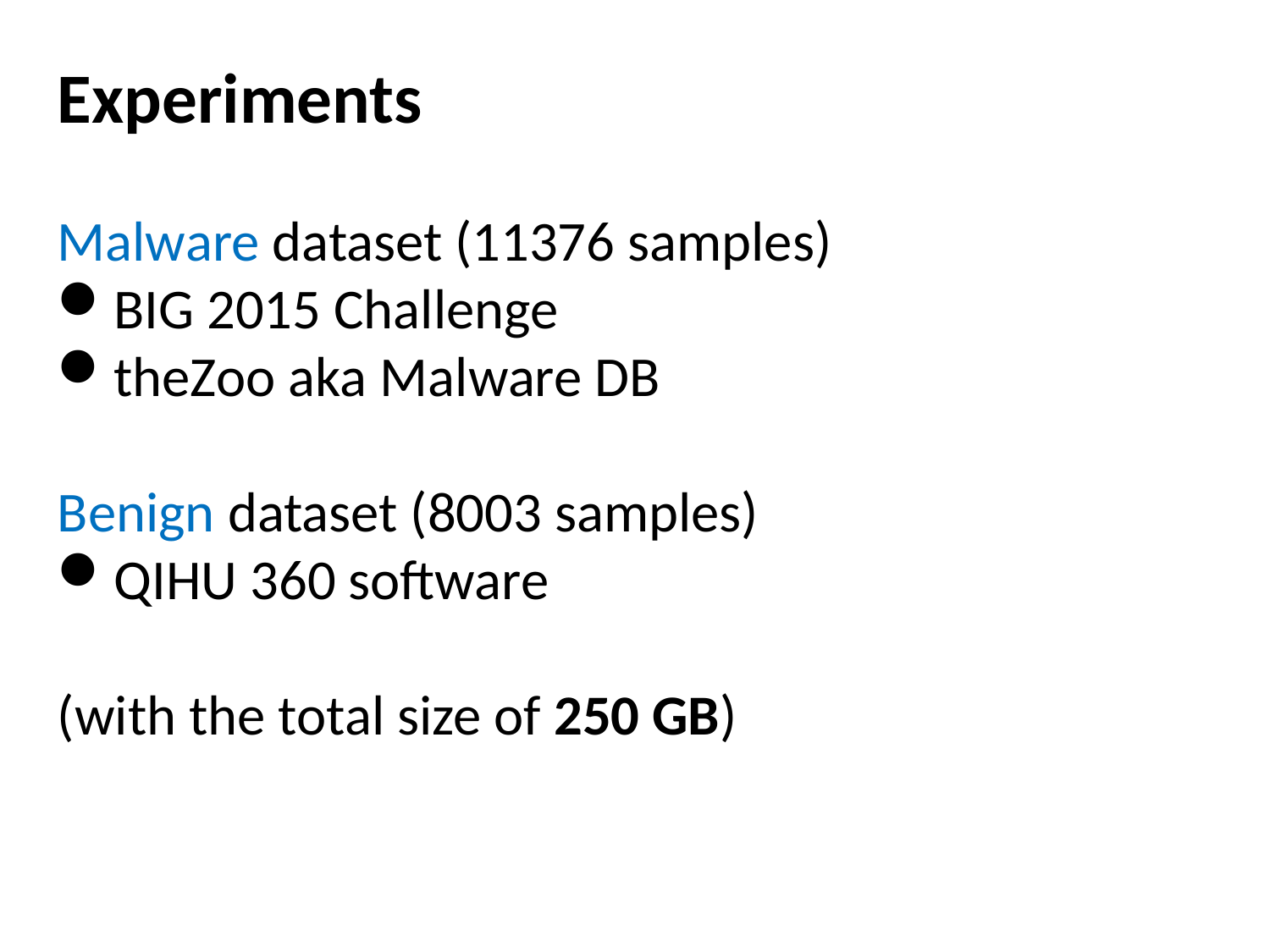

Experiments

Malware dataset (11376 samples)
BIG 2015 Challenge
theZoo aka Malware DB

Benign dataset (8003 samples)
QIHU 360 software

(with the total size of 250 GB)